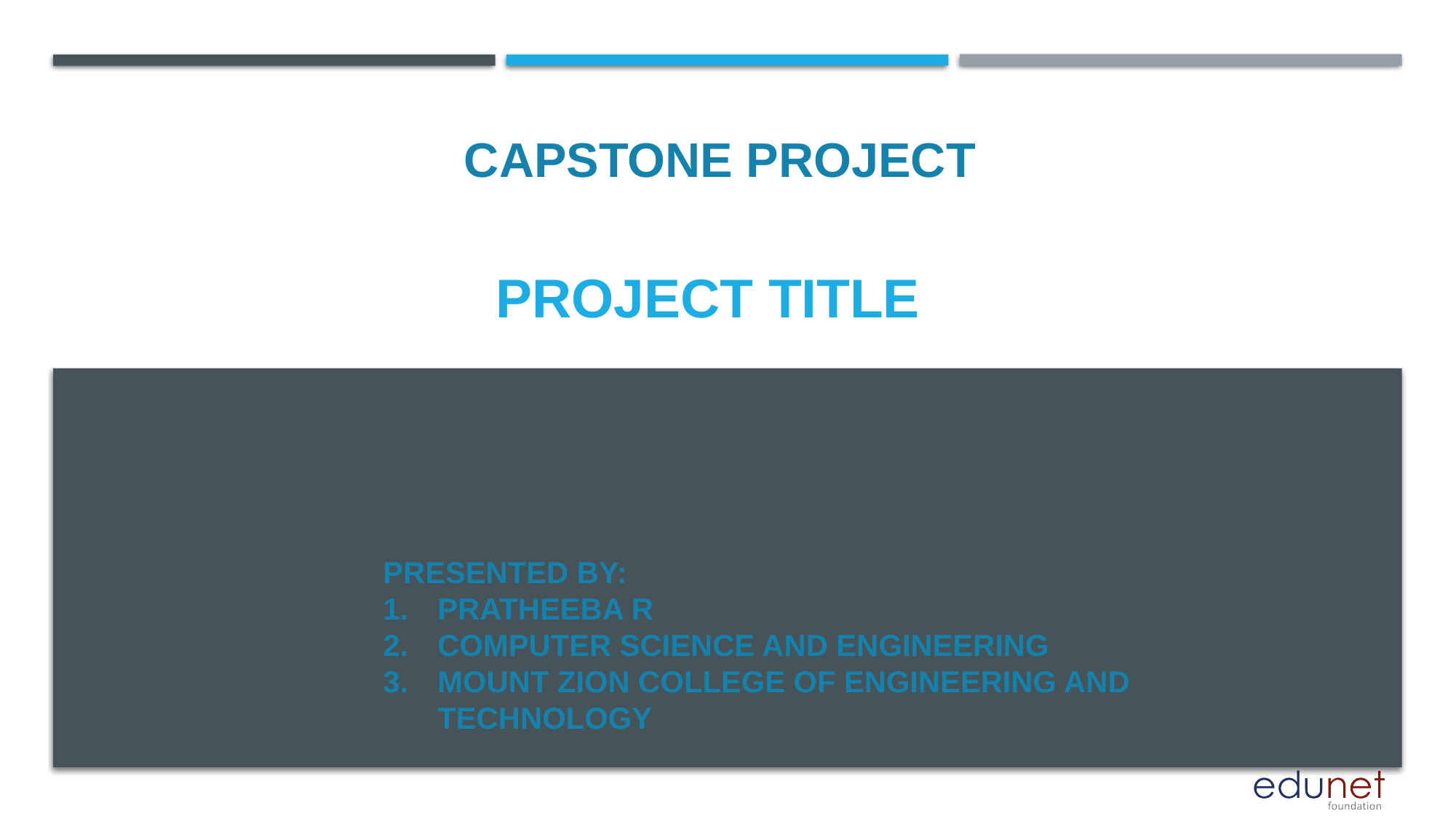

CAPSTONE PROJECT
# PROJECT TITLE
PRESENTED BY:
PRATHEEBA R
COMPUTER SCIENCE AND ENGINEERING
MOUNT ZION COLLEGE OF ENGINEERING AND TECHNOLOGY